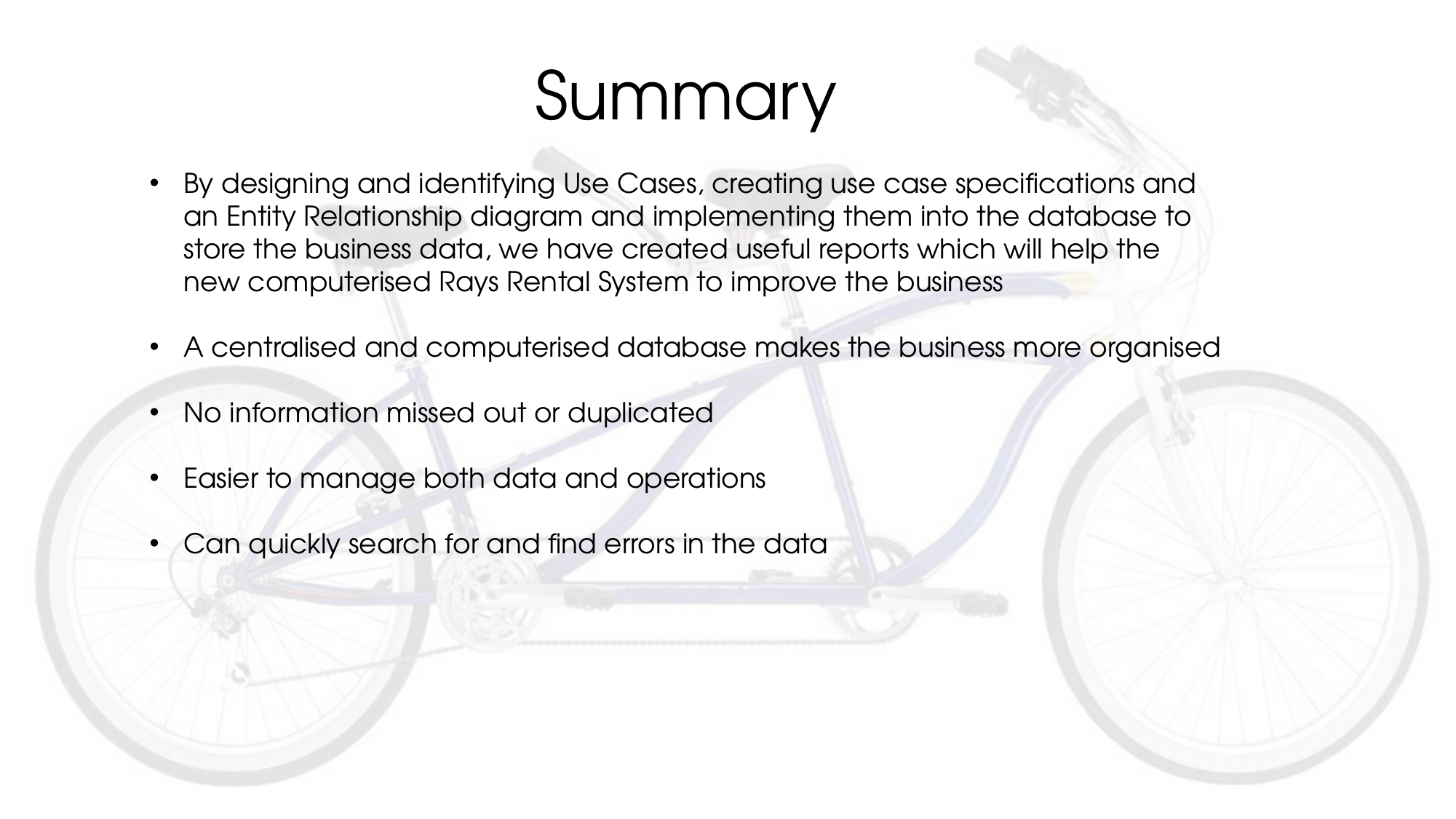

Summary

By designing and identifying Use Cases, creating use case specifications and an Entity Relationship diagram and implementing them into the database to store the business data, we have created useful reports which will help the new computerised Rays Rental System to improve the business

A centralised and computerised database makes the business more organised

No information missed out or duplicated

Easier to manage both data and operations

Can quickly search for and find errors in the data

Ray's Rentals Bicycle Hire
15